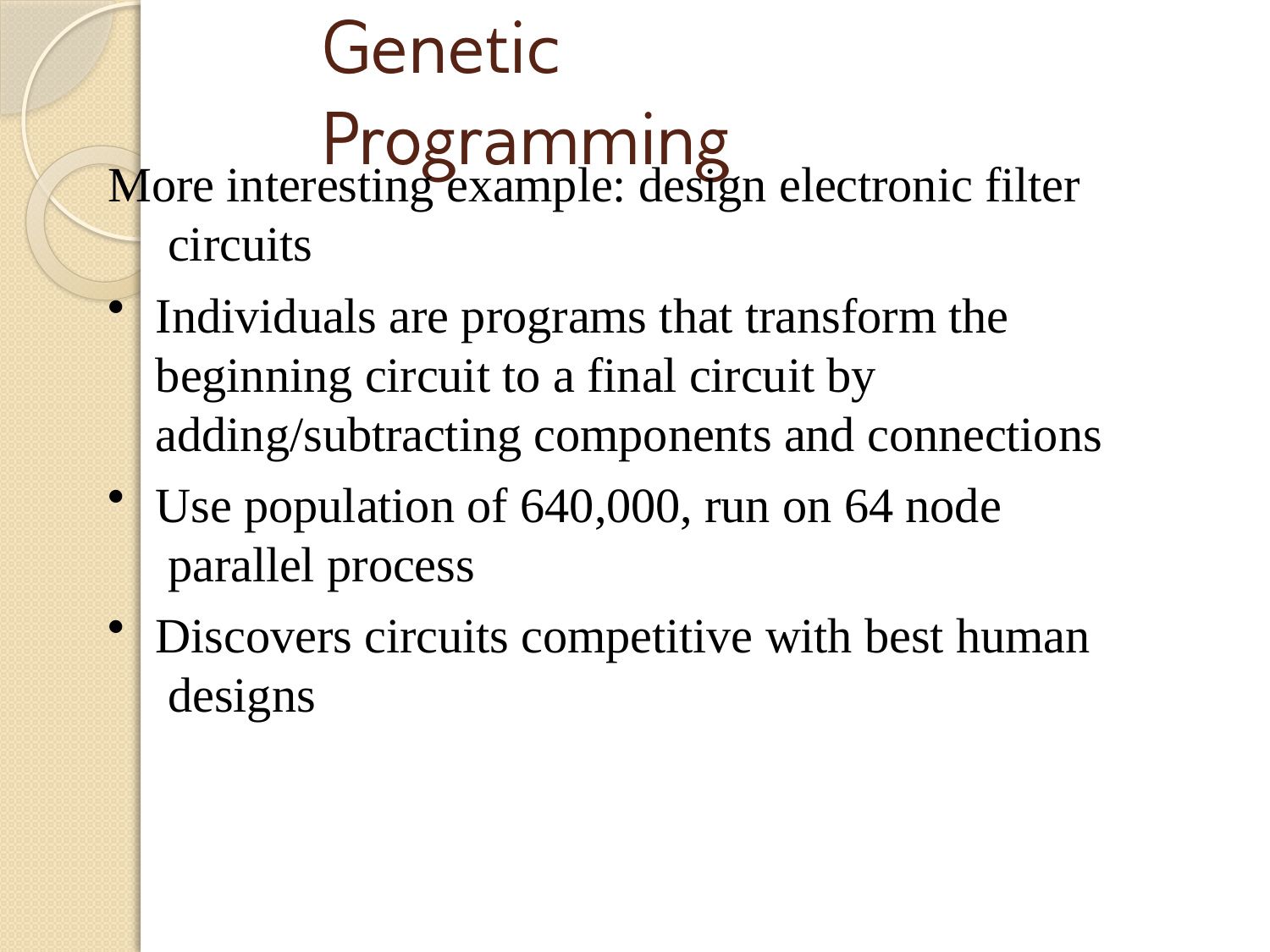

# Genetic Programming
More interesting example: design electronic filter  circuits
Individuals are programs that transform the  beginning circuit to a final circuit by  adding/subtracting components and connections
Use population of 640,000, run on 64 node  parallel process
Discovers circuits competitive with best human  designs